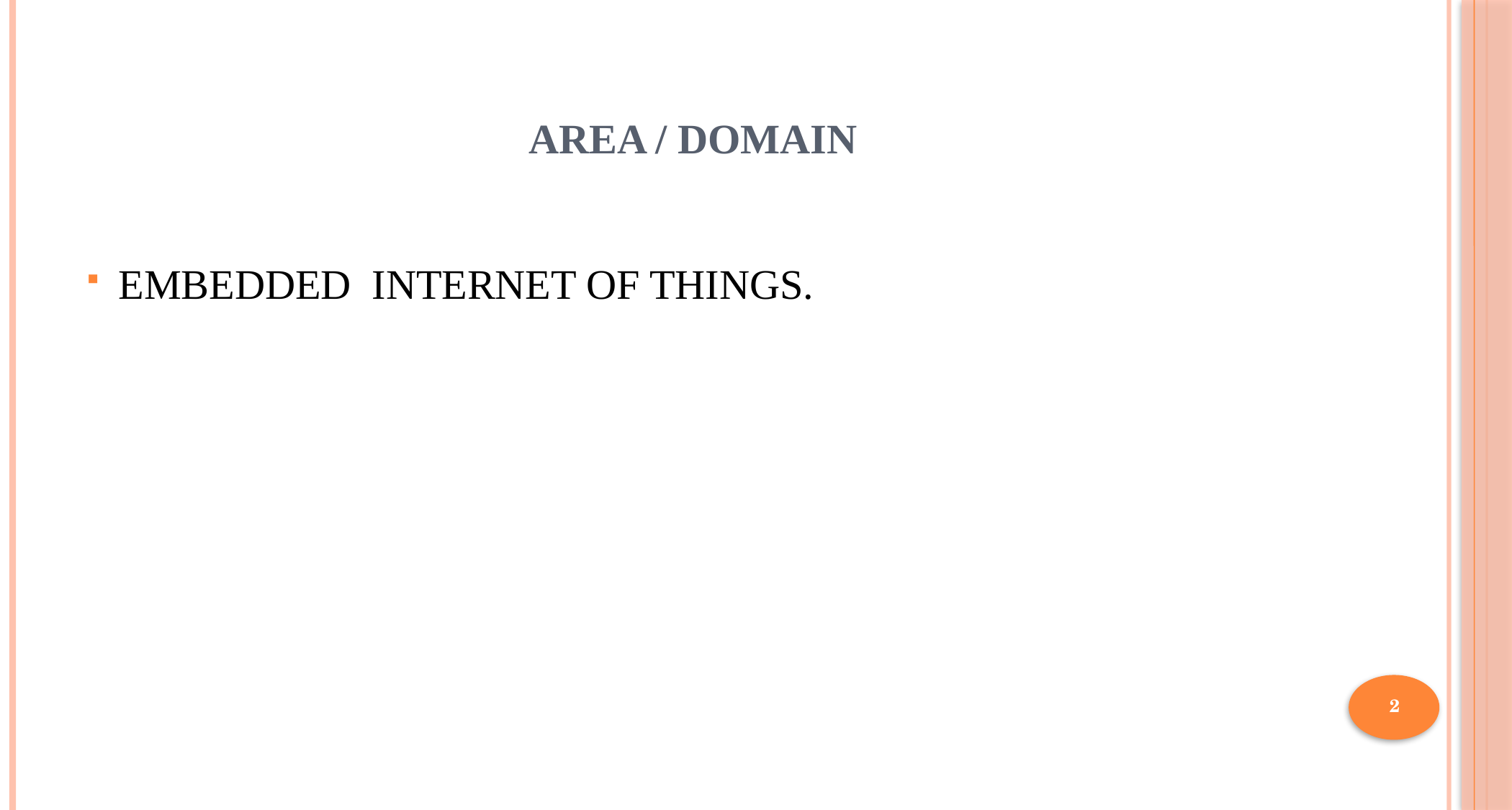

# AREA / DOMAIN
EMBEDDED  INTERNET OF THINGS.

2